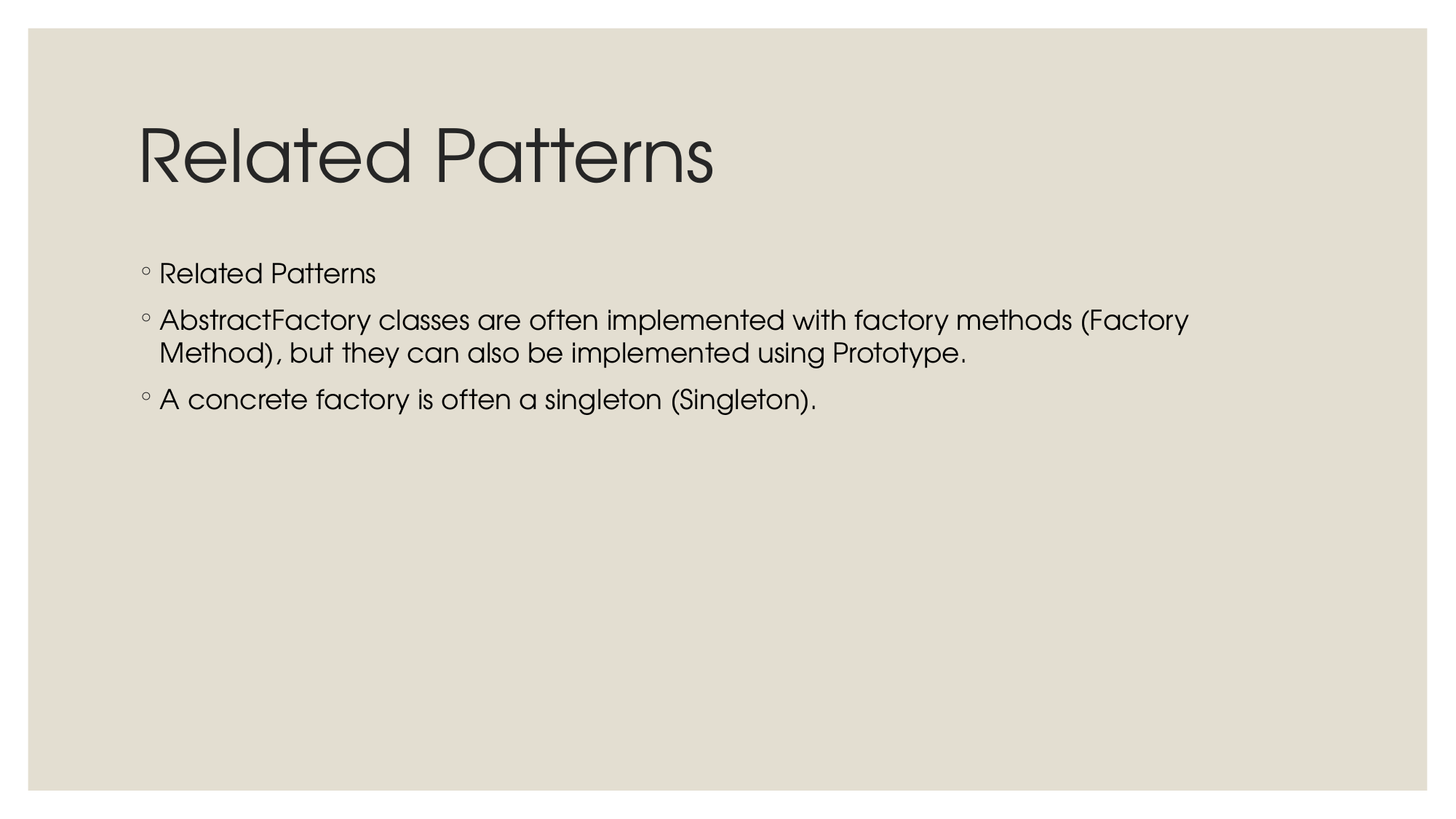

# Related Patterns
Related Patterns
AbstractFactory classes are often implemented with factory methods (Factory Method), but they can also be implemented using Prototype.
A concrete factory is often a singleton (Singleton).